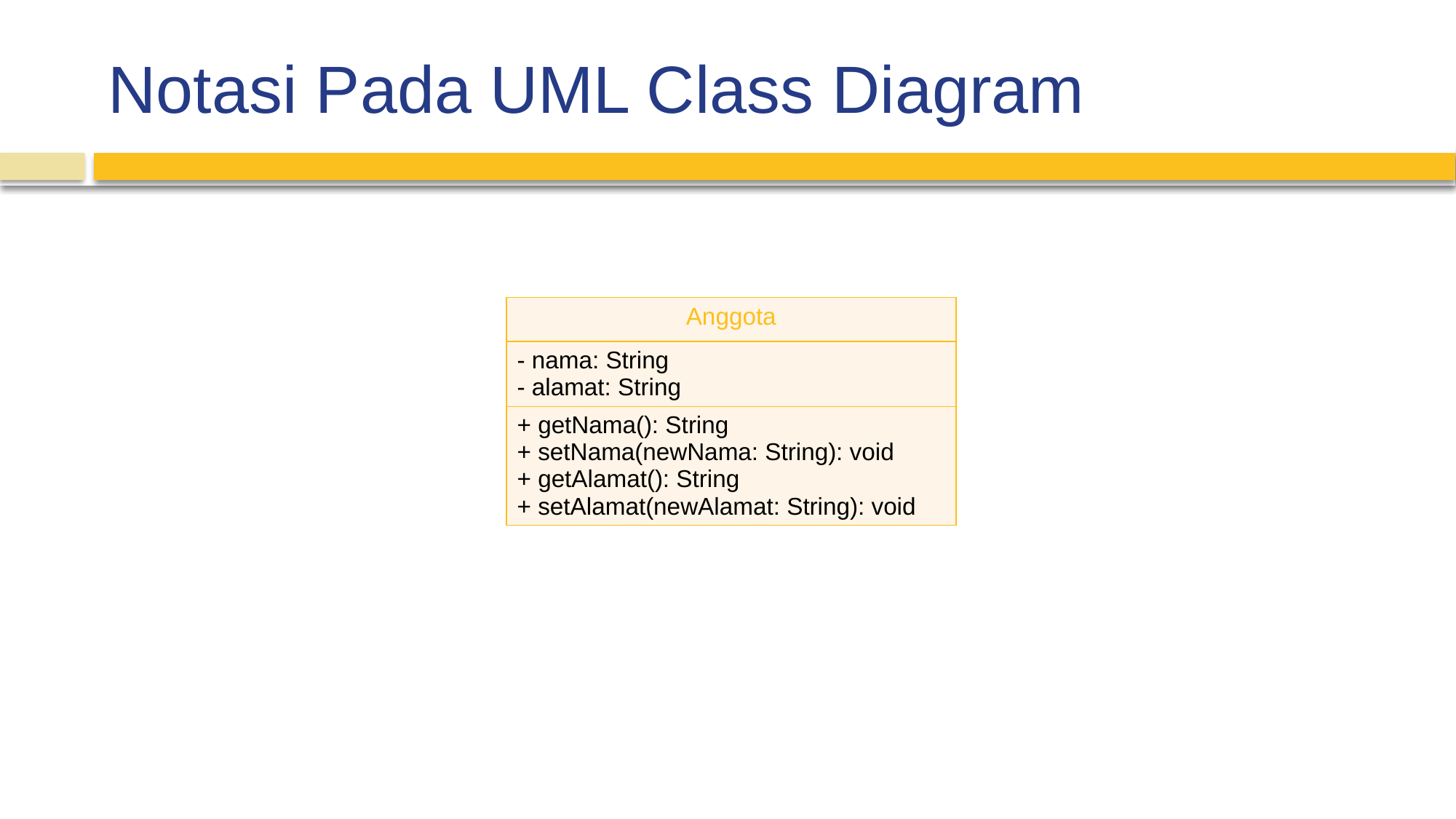

# Notasi Pada UML Class Diagram

| Anggota |
| --- |
| - nama: String - alamat: String |
| + getNama(): String + setNama(newNama: String): void + getAlamat(): String + setAlamat(newAlamat: String): void |